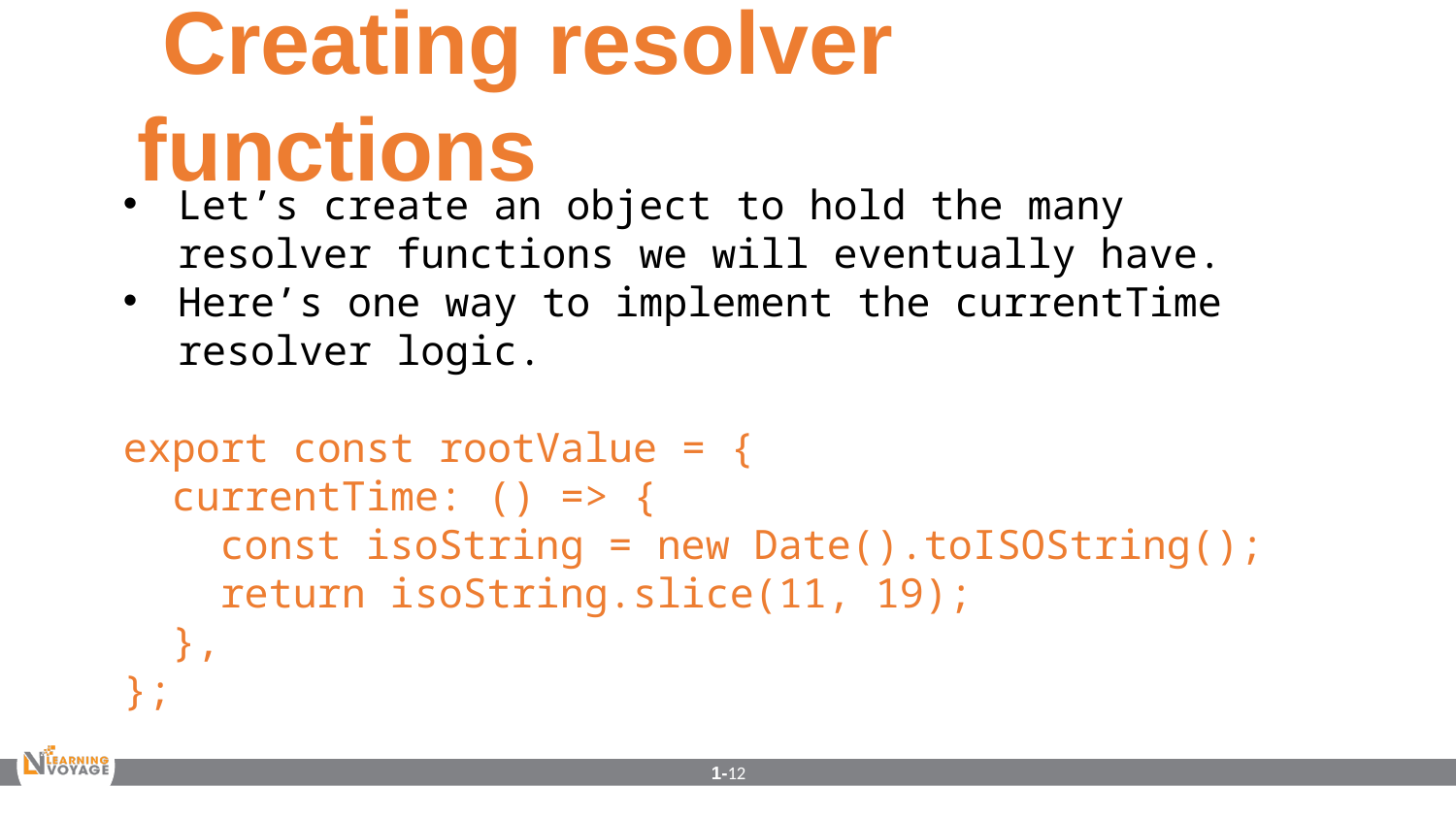

Creating resolver functions
Let’s create an object to hold the many resolver functions we will eventually have.
Here’s one way to implement the currentTime resolver logic.

export const rootValue = {
  currentTime: () => {
    const isoString = new Date().toISOString();
    return isoString.slice(11, 19);
  },
};
1-12